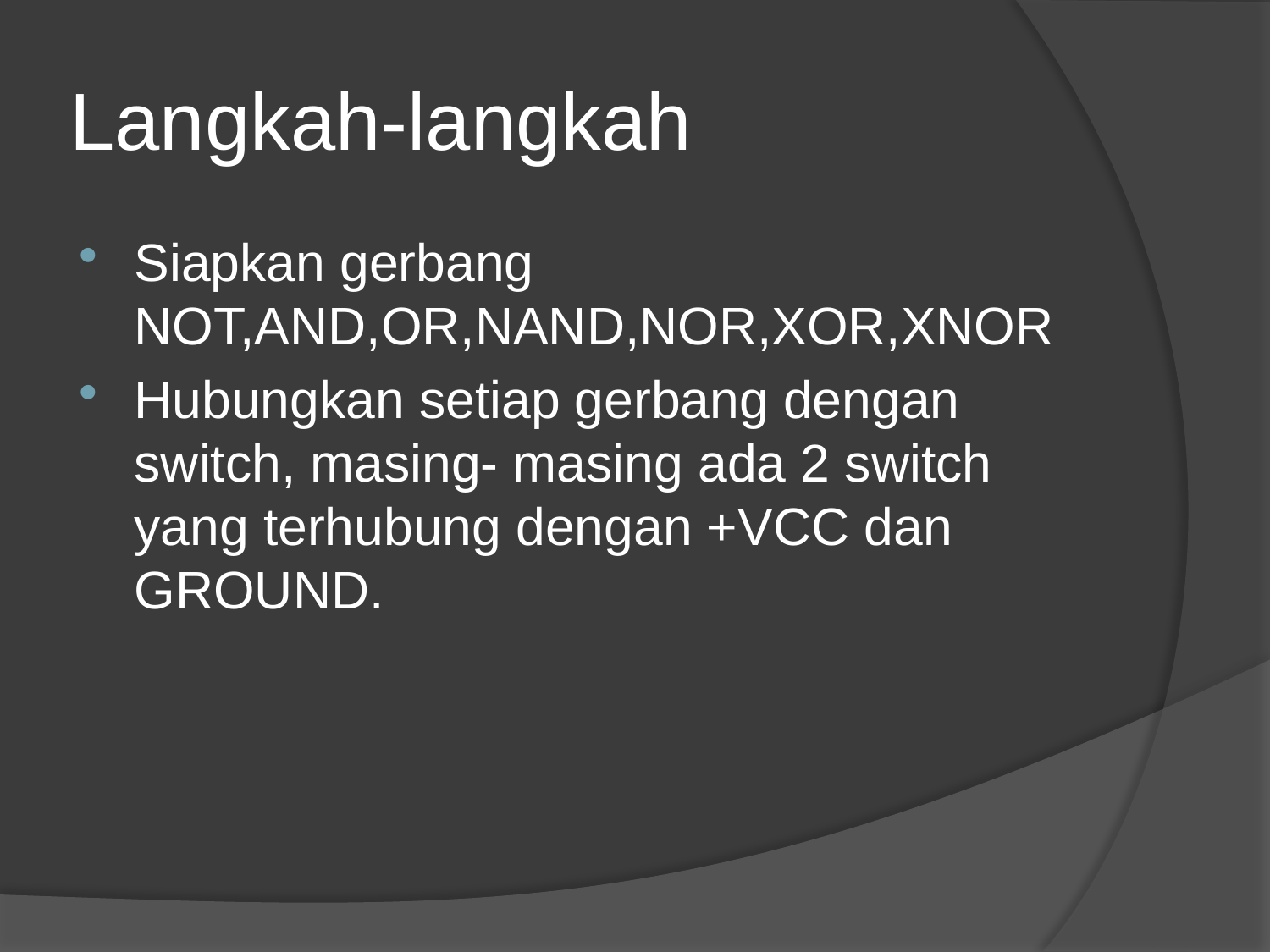

# Langkah-langkah
Siapkan gerbang NOT,AND,OR,NAND,NOR,XOR,XNOR
Hubungkan setiap gerbang dengan switch, masing- masing ada 2 switch yang terhubung dengan +VCC dan GROUND.